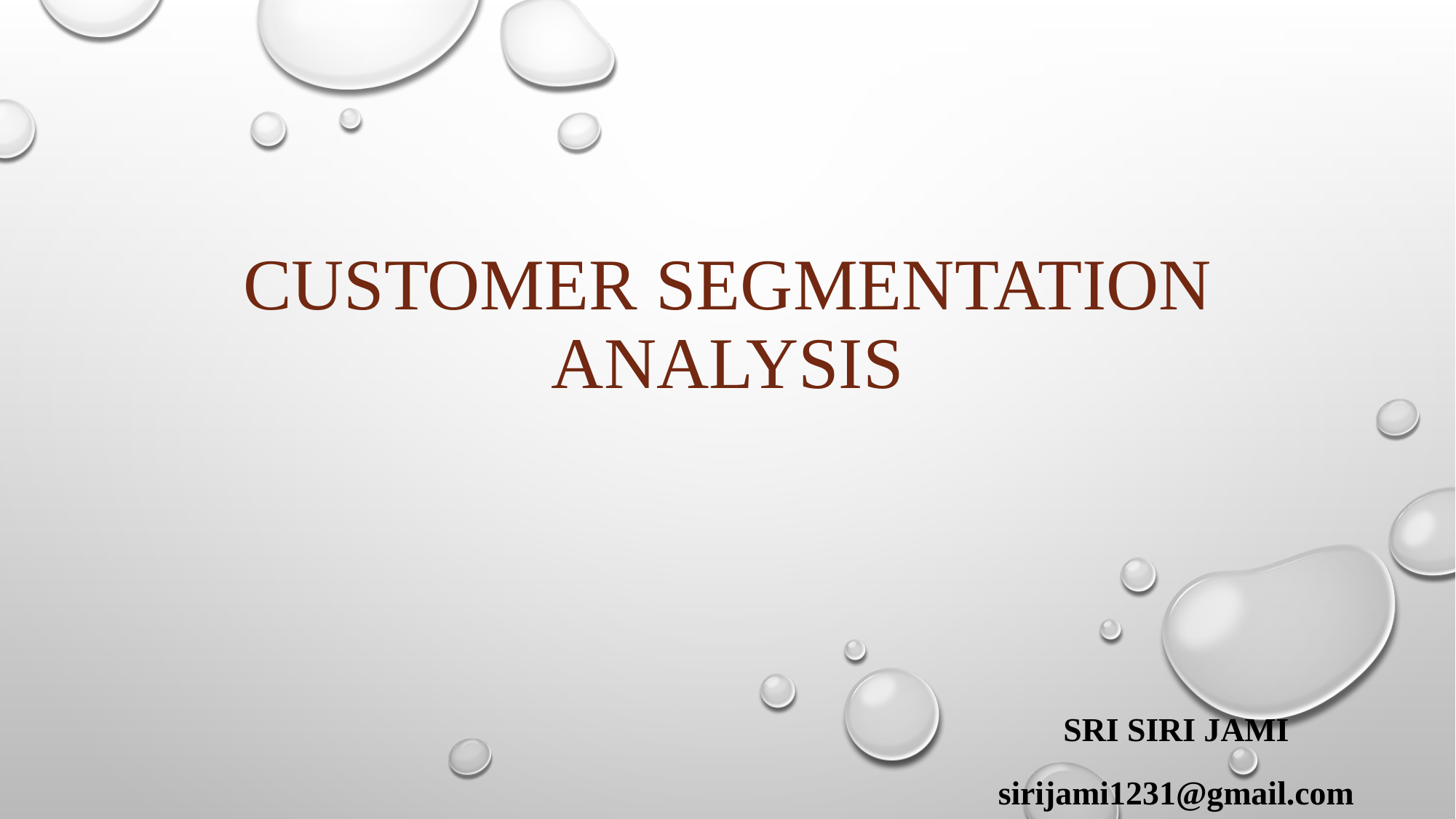

# Customer segmentation analysis
SRI SIRI JAMI
sirijami1231@gmail.com